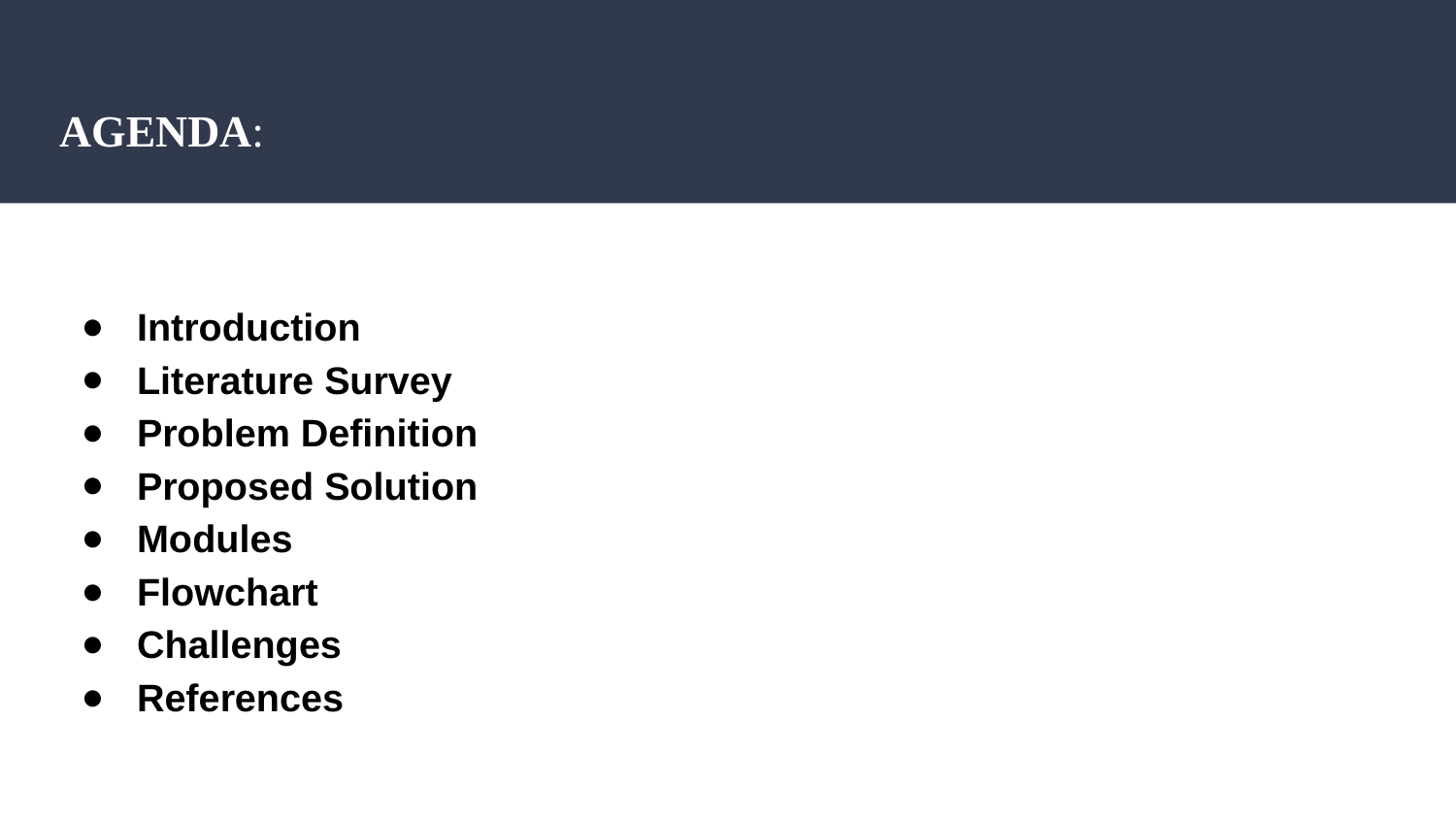

# AGENDA:
Introduction
Literature Survey
Problem Definition
Proposed Solution
Modules
Flowchart
Challenges
References